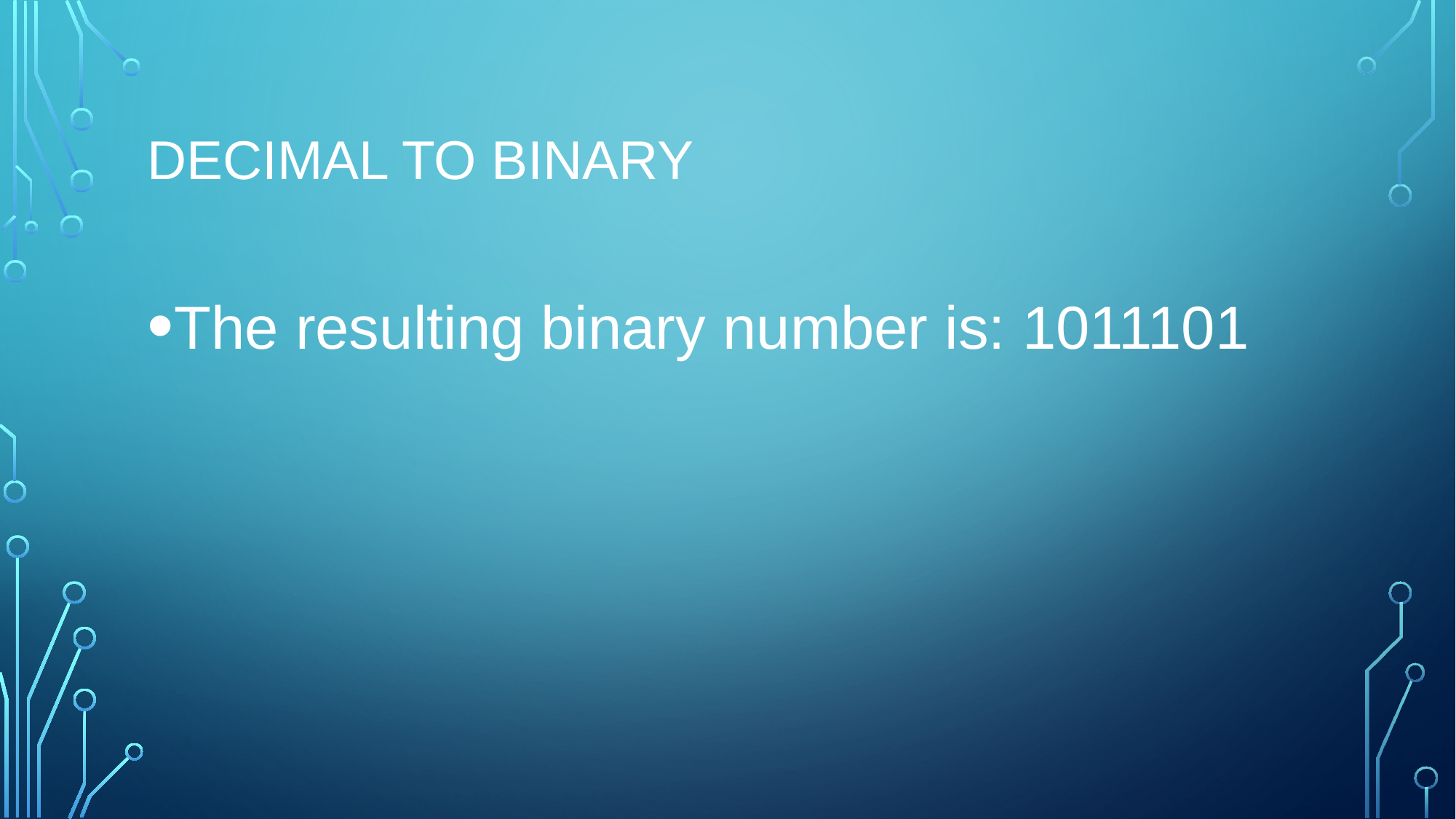

# Decimal to Binary
The resulting binary number is: 1011101